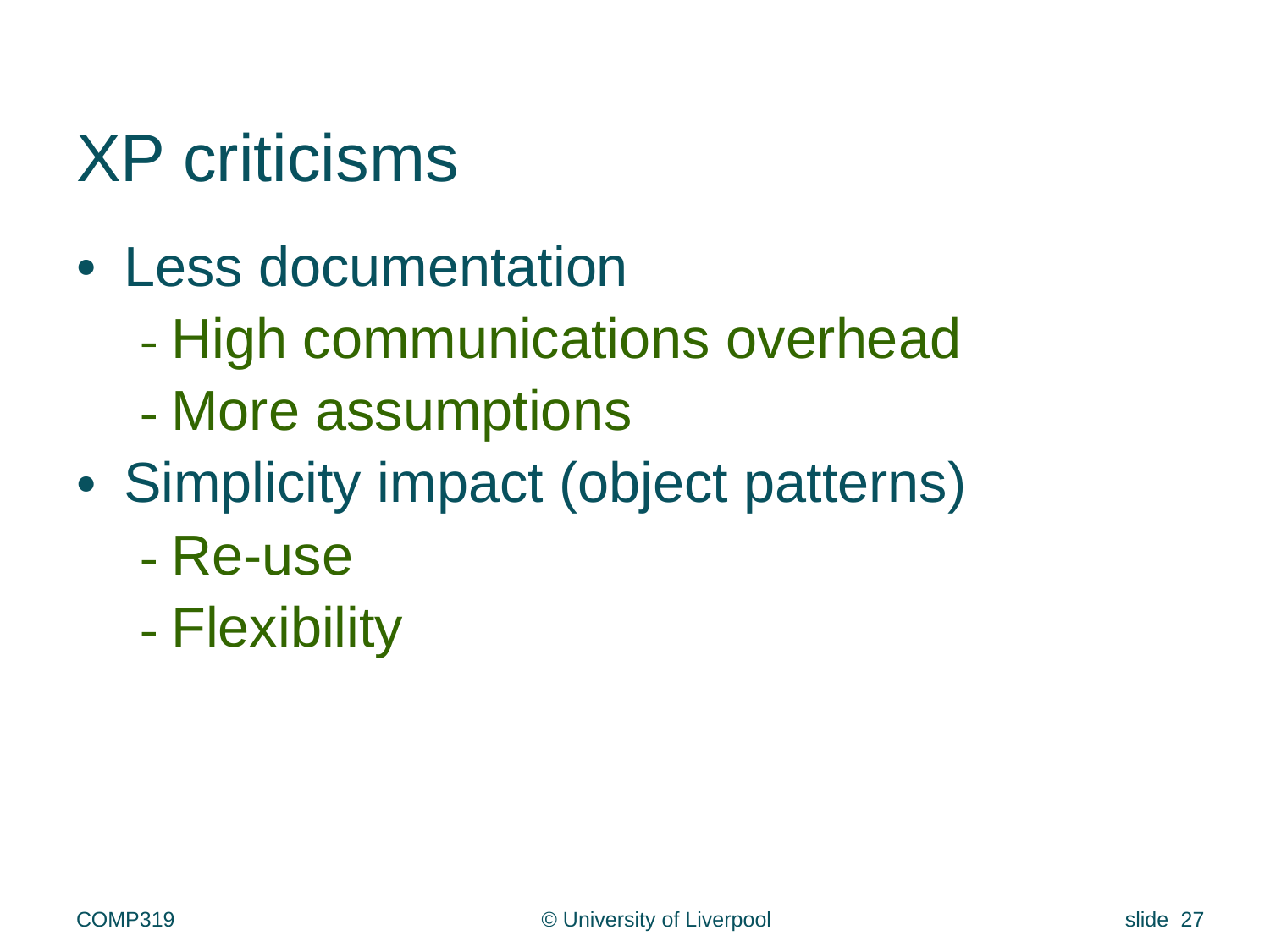

# XP criticisms
Less documentation
High communications overhead
More assumptions
Simplicity impact (object patterns)
Re-use
Flexibility

COMP319
© University of Liverpool
slide  27